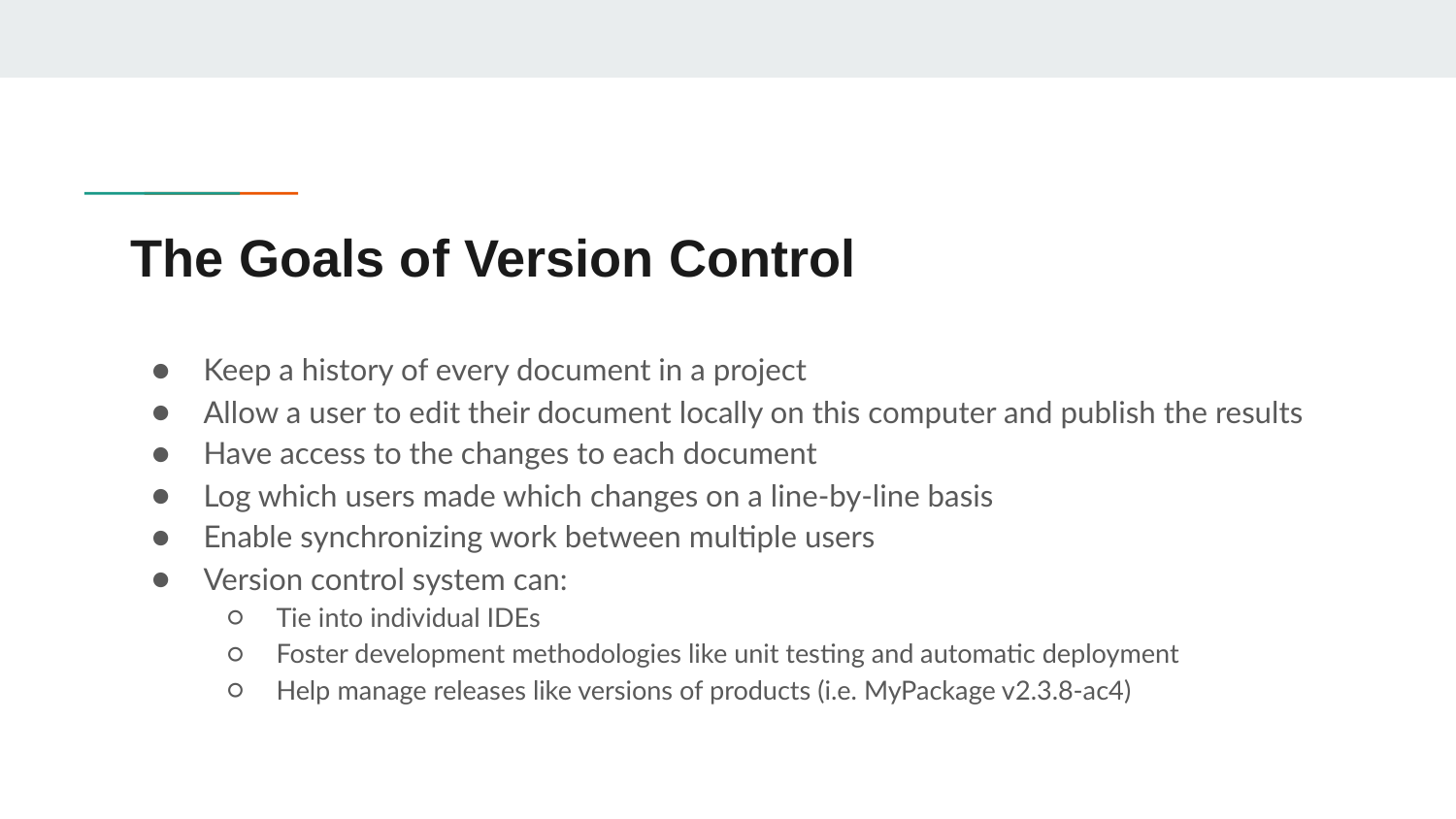

# The Goals of Version Control
Keep a history of every document in a project
Allow a user to edit their document locally on this computer and publish the results
Have access to the changes to each document
Log which users made which changes on a line-by-line basis
Enable synchronizing work between multiple users
Version control system can:
Tie into individual IDEs
Foster development methodologies like unit testing and automatic deployment
Help manage releases like versions of products (i.e. MyPackage v2.3.8-ac4)